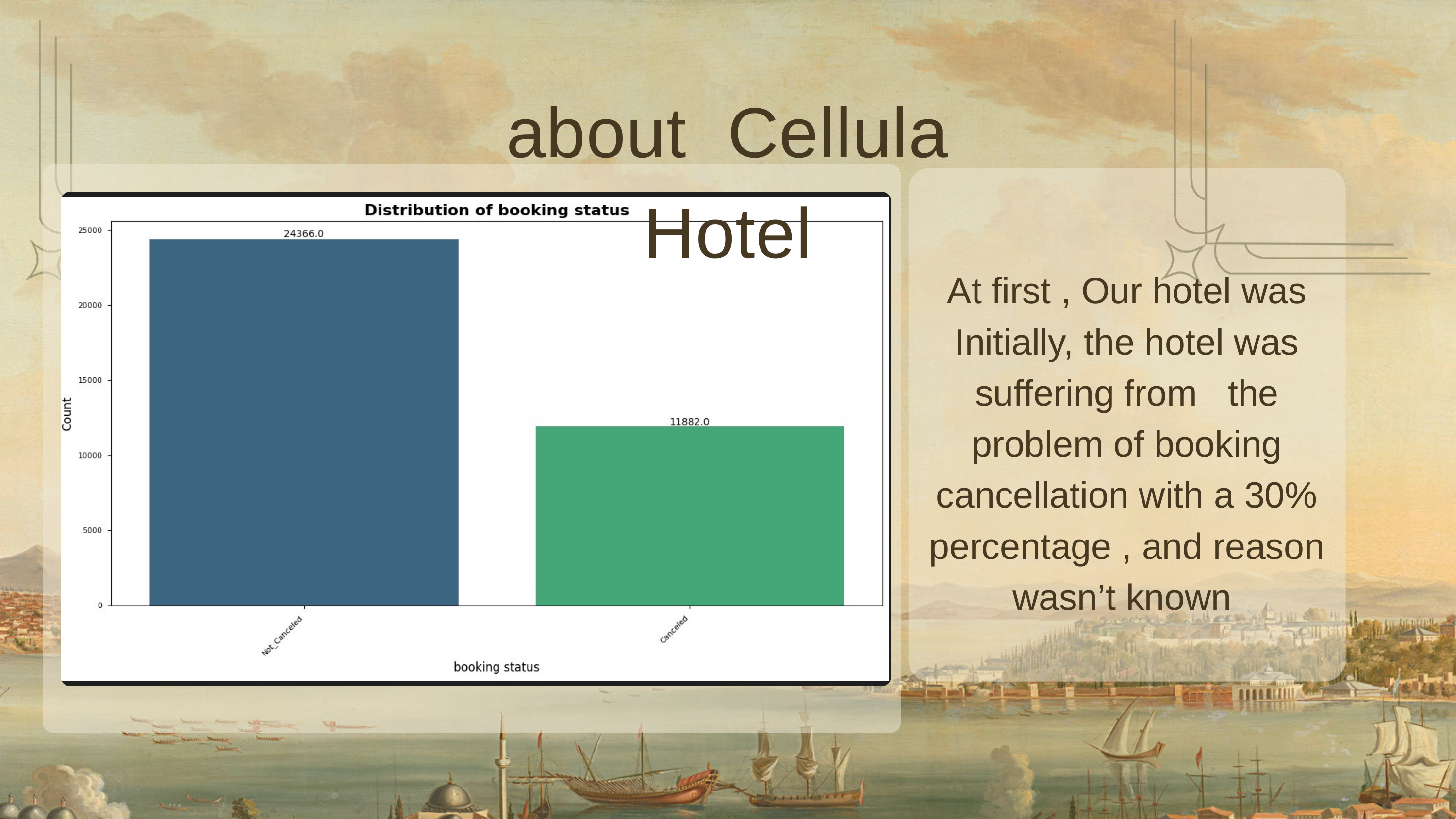

about  Cellula Hotel

At first , Our hotel was Initially, the hotel was suffering from   the problem of booking cancellation with a 30% percentage , and reason wasn’t known